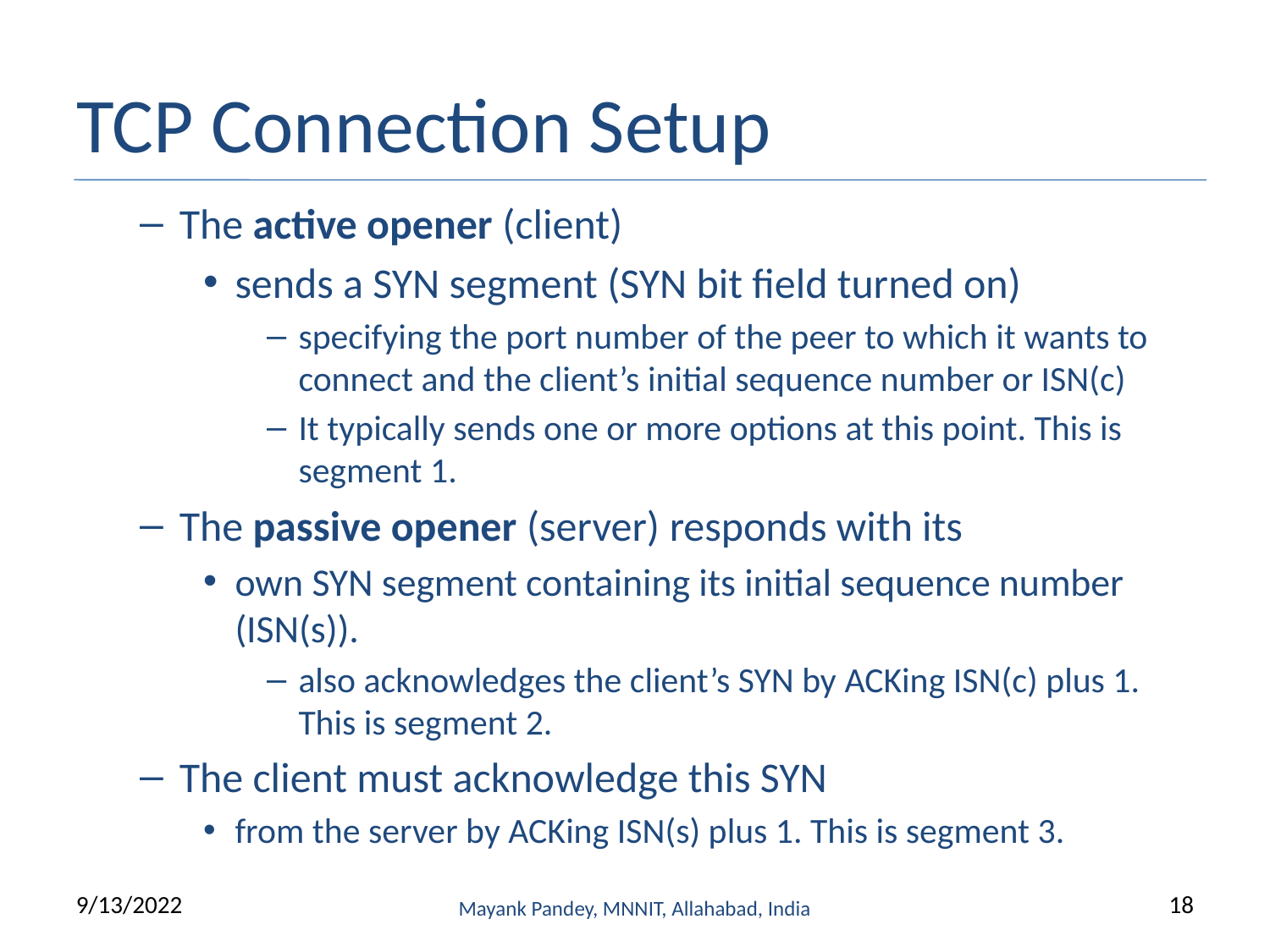

# TCP Connection Setup
The active opener (client)
sends a SYN segment (SYN bit field turned on)
specifying the port number of the peer to which it wants to connect and the client’s initial sequence number or ISN(c)
It typically sends one or more options at this point. This is segment 1.
The passive opener (server) responds with its
own SYN segment containing its initial sequence number (ISN(s)).
also acknowledges the client’s SYN by ACKing ISN(c) plus 1. This is segment 2.
The client must acknowledge this SYN
from the server by ACKing ISN(s) plus 1. This is segment 3.

9/13/2022
Mayank Pandey, MNNIT, Allahabad, India
18